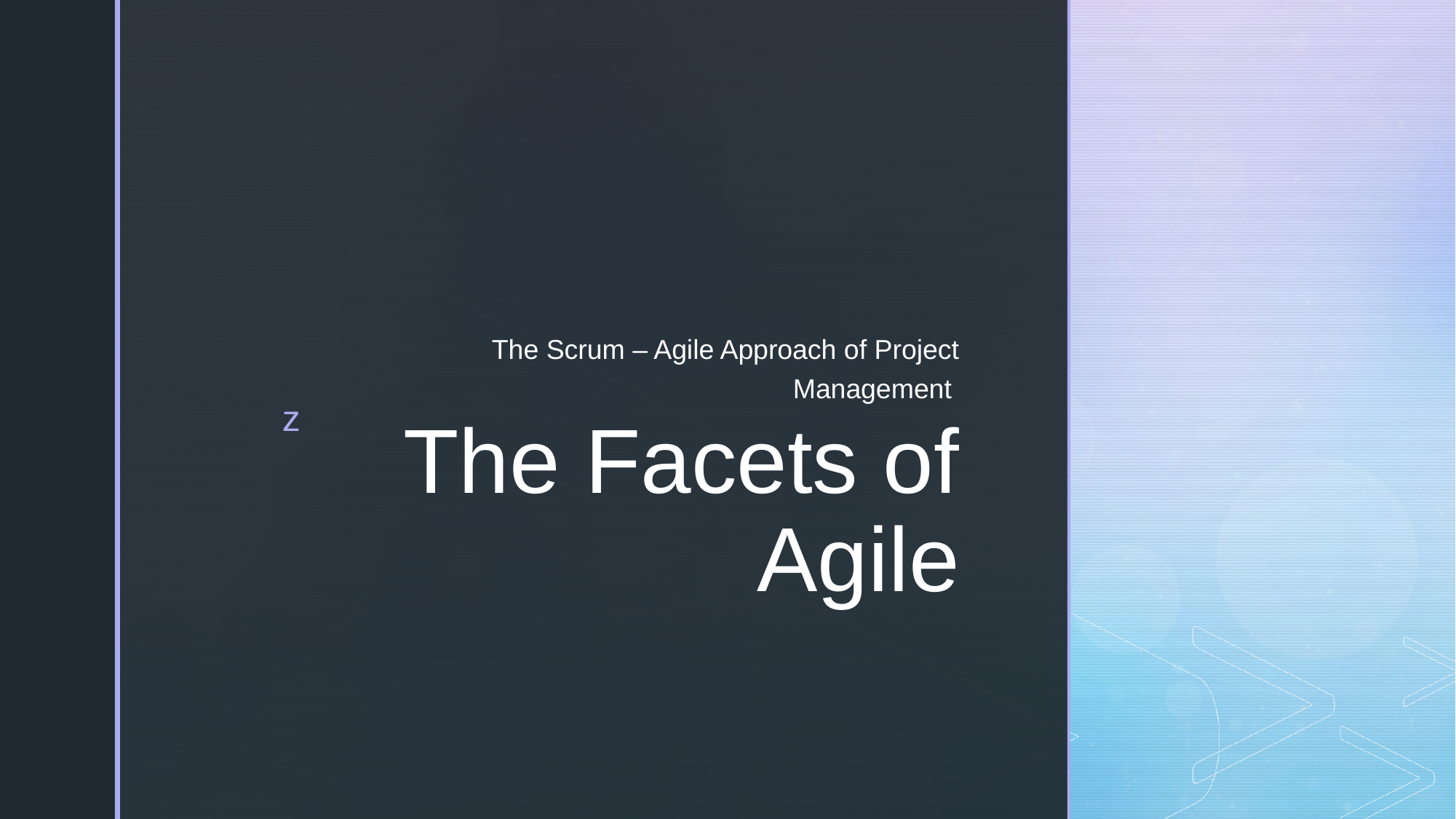

The Scrum – Agile Approach of Project Management
# The Facets of Agile